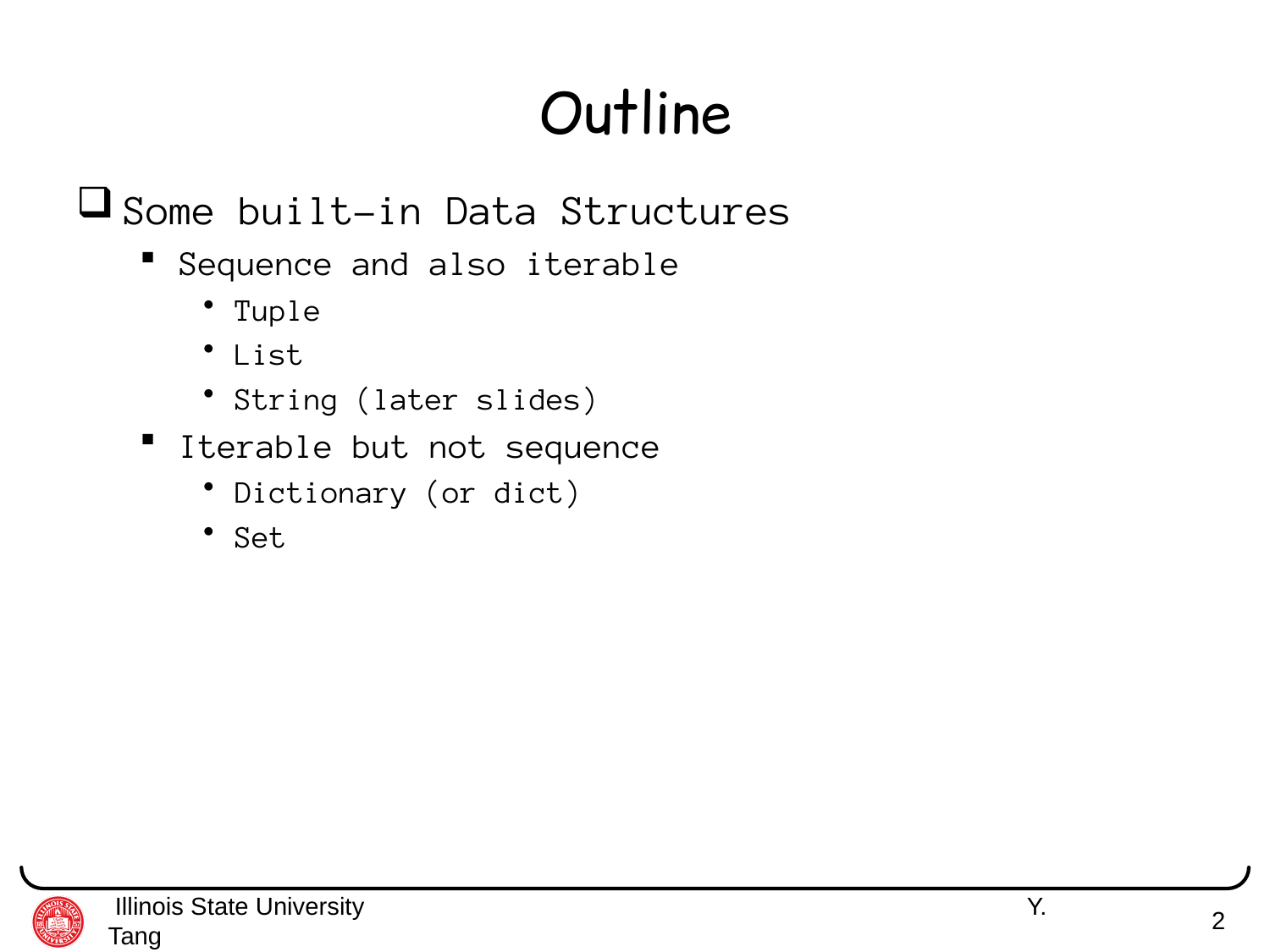

# Outline
Some built-in Data Structures
Sequence and also iterable
Tuple
List
String (later slides)
Iterable but not sequence
Dictionary (or dict)
Set

 Illinois State University                      	                                                           Y. Tang
2